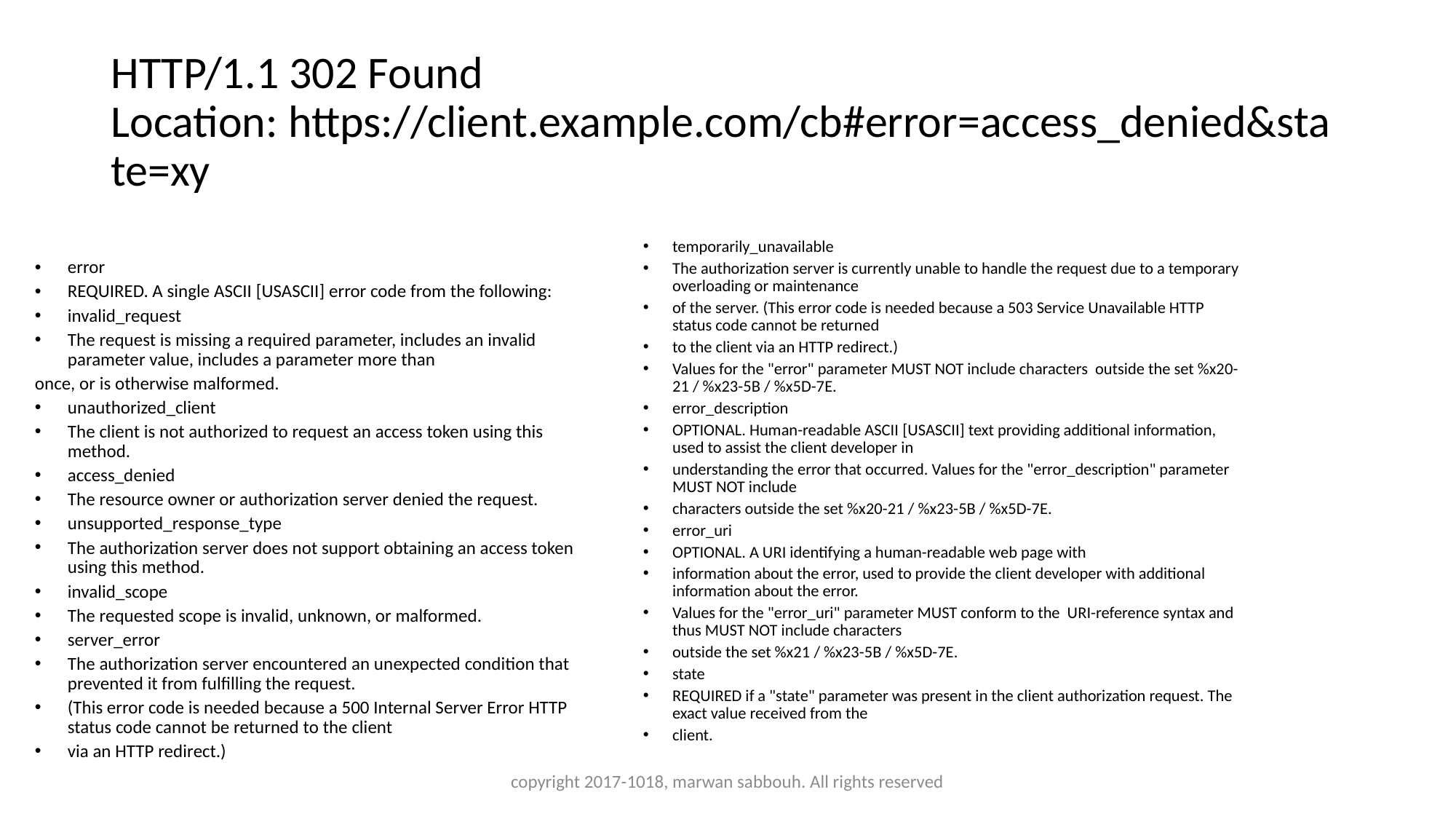

# HTTP/1.1 302 Found Location: https://client.example.com/cb#error=access_denied&state=xy

error
REQUIRED. A single ASCII [USASCII] error code from the following:
invalid_request
The request is missing a required parameter, includes an invalid parameter value, includes a parameter more than
once, or is otherwise malformed.
unauthorized_client
The client is not authorized to request an access token using this method.
access_denied
The resource owner or authorization server denied the request.
unsupported_response_type
The authorization server does not support obtaining an access token using this method.
invalid_scope
The requested scope is invalid, unknown, or malformed.
server_error
The authorization server encountered an unexpected condition that prevented it from fulfilling the request.
(This error code is needed because a 500 Internal Server Error HTTP status code cannot be returned to the client
via an HTTP redirect.)

temporarily_unavailable
The authorization server is currently unable to handle the request due to a temporary overloading or maintenance
of the server. (This error code is needed because a 503 Service Unavailable HTTP status code cannot be returned
to the client via an HTTP redirect.)
Values for the "error" parameter MUST NOT include characters  outside the set %x20-21 / %x23-5B / %x5D-7E.
error_description
OPTIONAL. Human-readable ASCII [USASCII] text providing additional information, used to assist the client developer in
understanding the error that occurred. Values for the "error_description" parameter MUST NOT include
characters outside the set %x20-21 / %x23-5B / %x5D-7E.
error_uri
OPTIONAL. A URI identifying a human-readable web page with
information about the error, used to provide the client developer with additional information about the error.
Values for the "error_uri" parameter MUST conform to the  URI-reference syntax and thus MUST NOT include characters
outside the set %x21 / %x23-5B / %x5D-7E.
state
REQUIRED if a "state" parameter was present in the client authorization request. The exact value received from the
client.

copyright 2017-1018, marwan sabbouh. All rights reserved